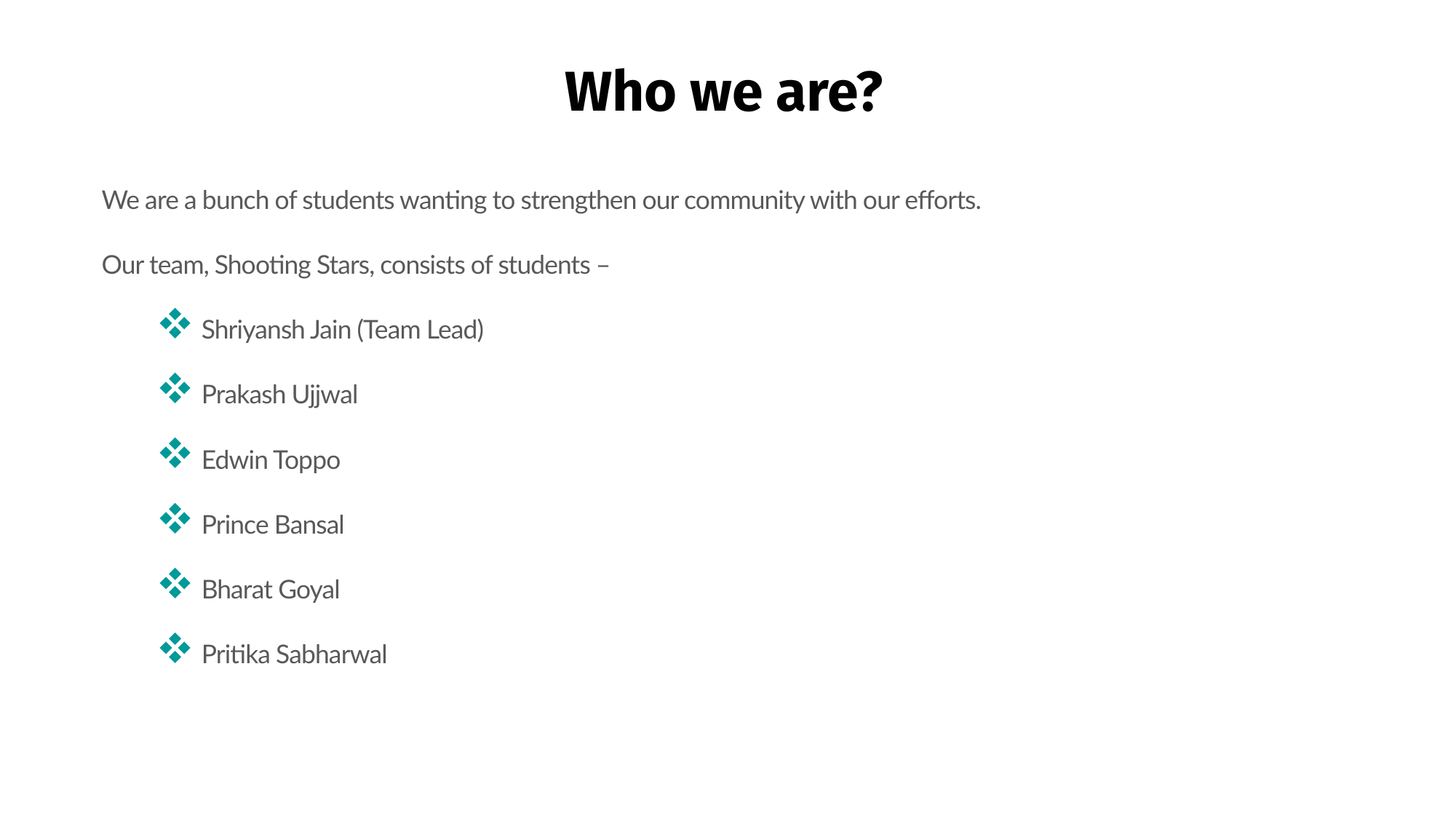

# Who we are?
We are a bunch of students wanting to strengthen our community with our efforts.

Our team, Shooting Stars, consists of students –

 Shriyansh Jain (Team Lead)

 Prakash Ujjwal

 Edwin Toppo

 Prince Bansal

 Bharat Goyal

 Pritika Sabharwal